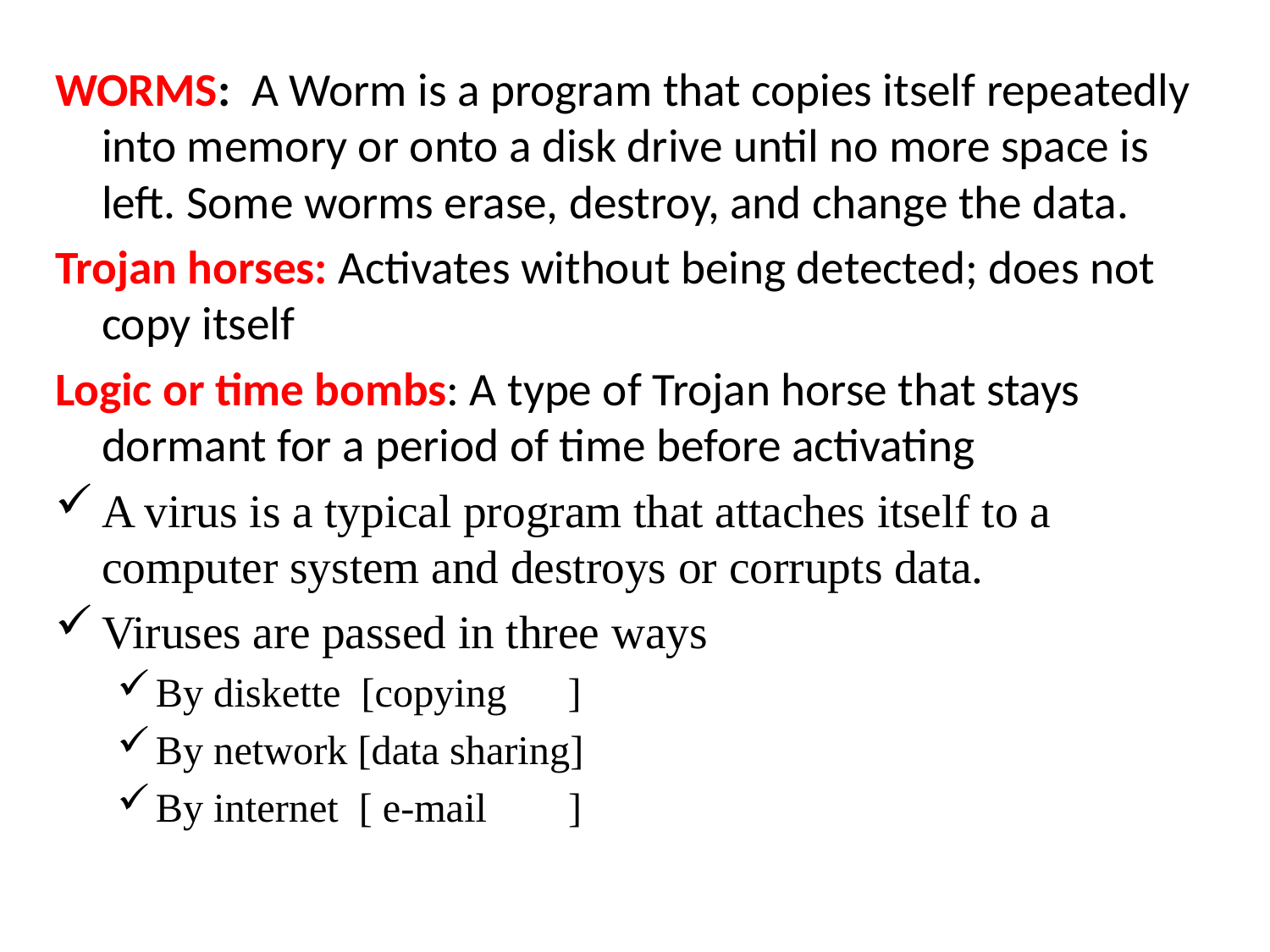

WORMS:  A Worm is a program that copies itself repeatedly into memory or onto a disk drive until no more space is left. Some worms erase, destroy, and change the data.
Trojan horses: Activates without being detected; does not copy itself
Logic or time bombs: A type of Trojan horse that stays dormant for a period of time before activating
A virus is a typical program that attaches itself to a computer system and destroys or corrupts data.
Viruses are passed in three ways
By diskette  [copying      ]
By network [data sharing]
By internet  [ e-mail        ]